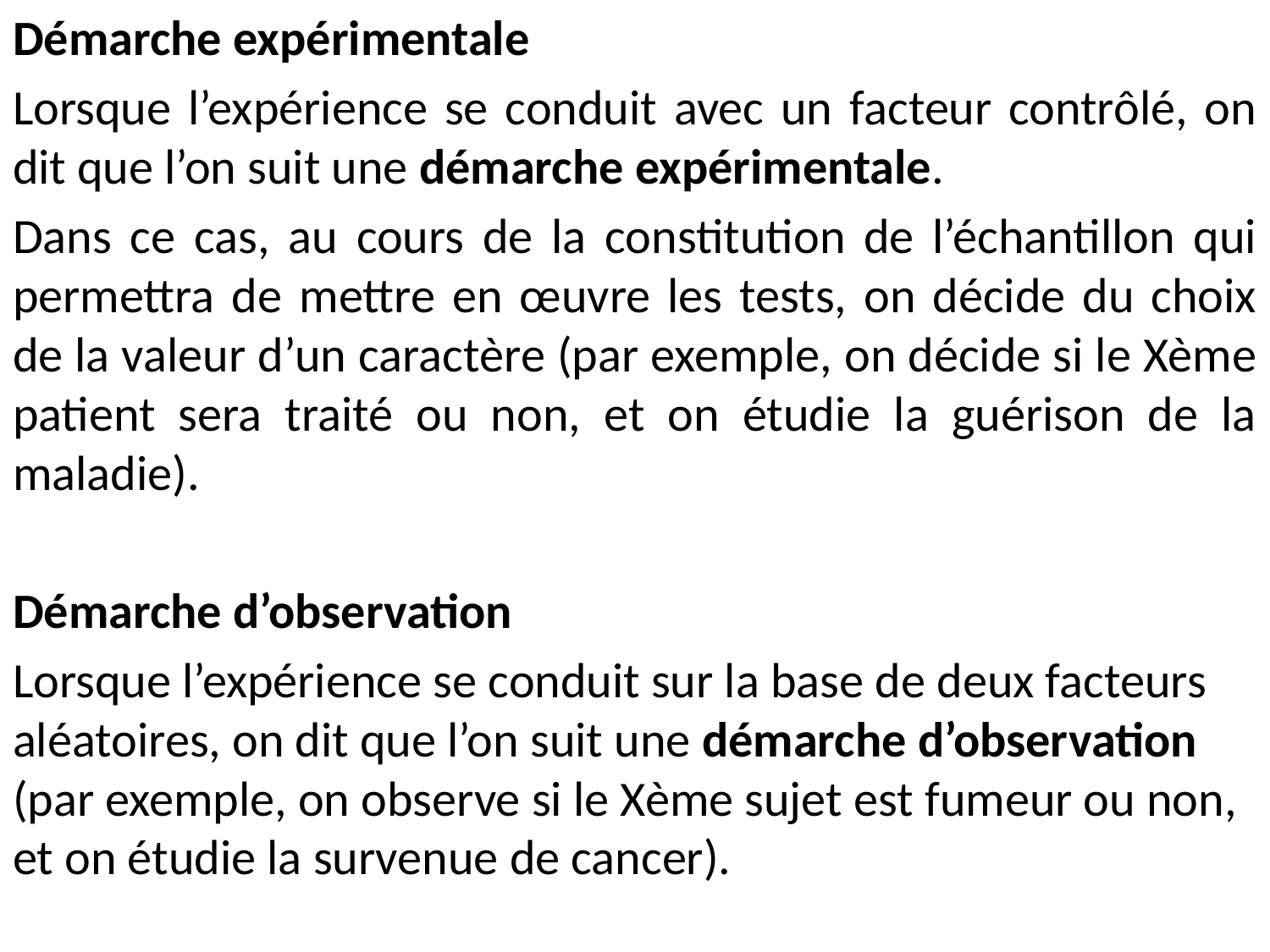

Démarche expérimentale
Lorsque l’expérience se conduit avec un facteur contrôlé, on dit que l’on suit une démarche expérimentale.
Dans ce cas, au cours de la constitution de l’échantillon qui permettra de mettre en œuvre les tests, on décide du choix de la valeur d’un caractère (par exemple, on décide si le Xème patient sera traité ou non, et on étudie la guérison de la maladie).

Démarche d’observation
Lorsque l’expérience se conduit sur la base de deux facteurs aléatoires, on dit que l’on suit une démarche d’observation (par exemple, on observe si le Xème sujet est fumeur ou non, et on étudie la survenue de cancer).